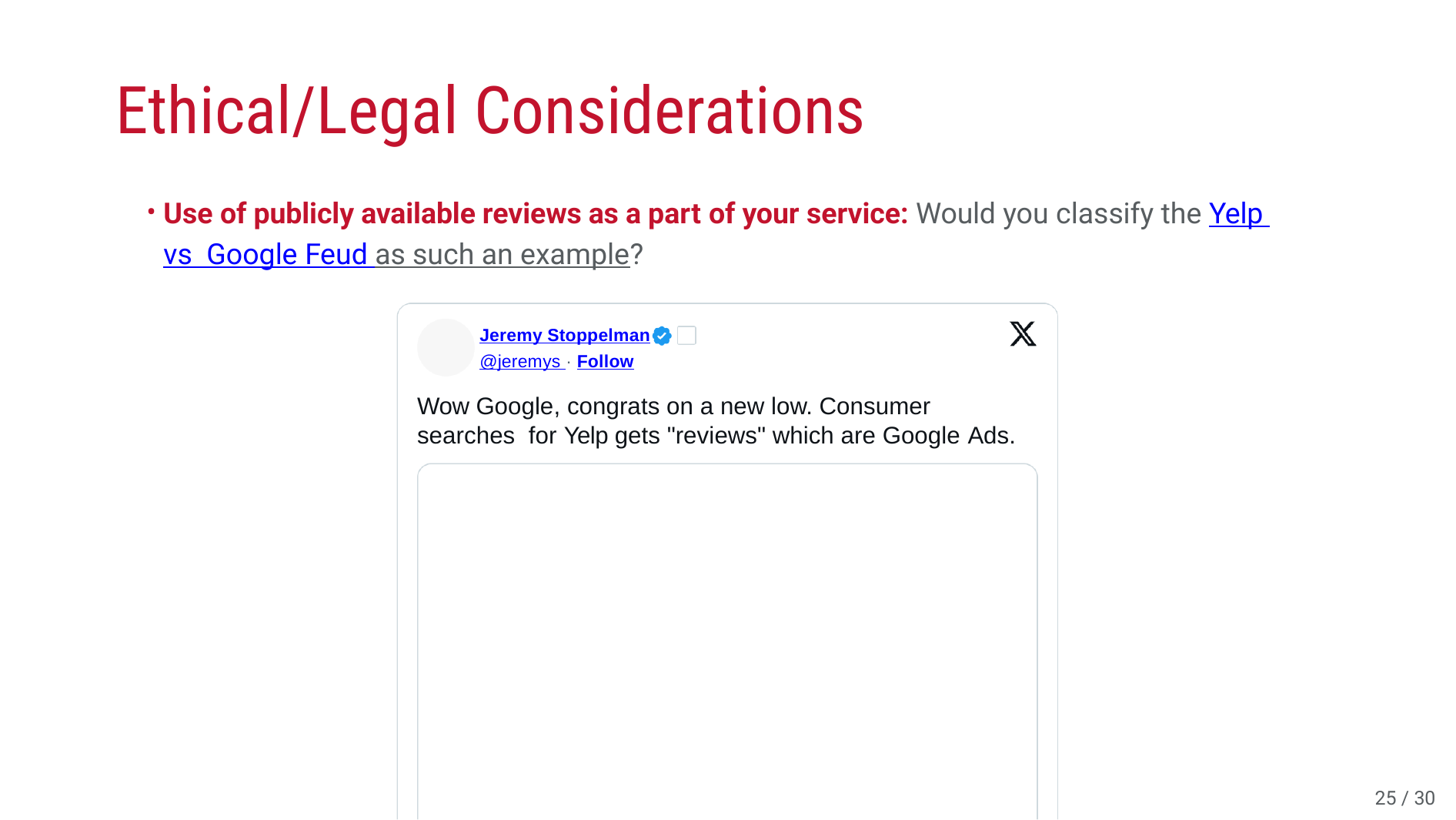

# Ethical/Legal Considerations
Use of publicly available reviews as a part of your service: Would you classify the Yelp vs  Google Feud as such an example?

Jeremy Stoppelman
@jeremys · Follow
Wow Google, congrats on a new low. Consumer searches  for Yelp gets "reviews" which are Google Ads.

25 / 30